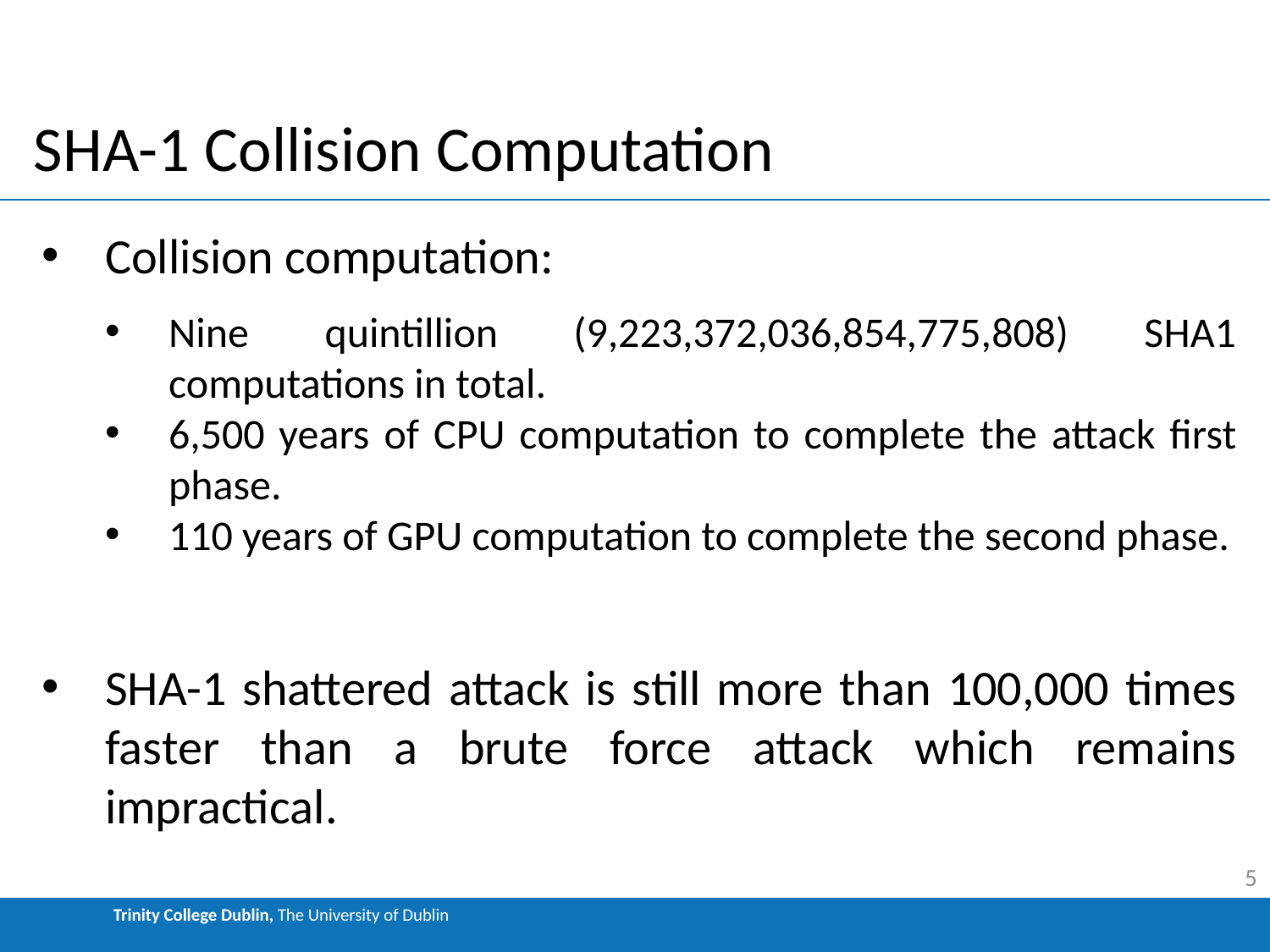

# SHA-1 Collision Computation

Collision computation:
Nine quintillion (9,223,372,036,854,775,808) SHA1 computations in total.
6,500 years of CPU computation to complete the attack first phase.
110 years of GPU computation to complete the second phase.

SHA-1 shattered attack is still more than 100,000 times faster than a brute force attack which remains impractical.

5